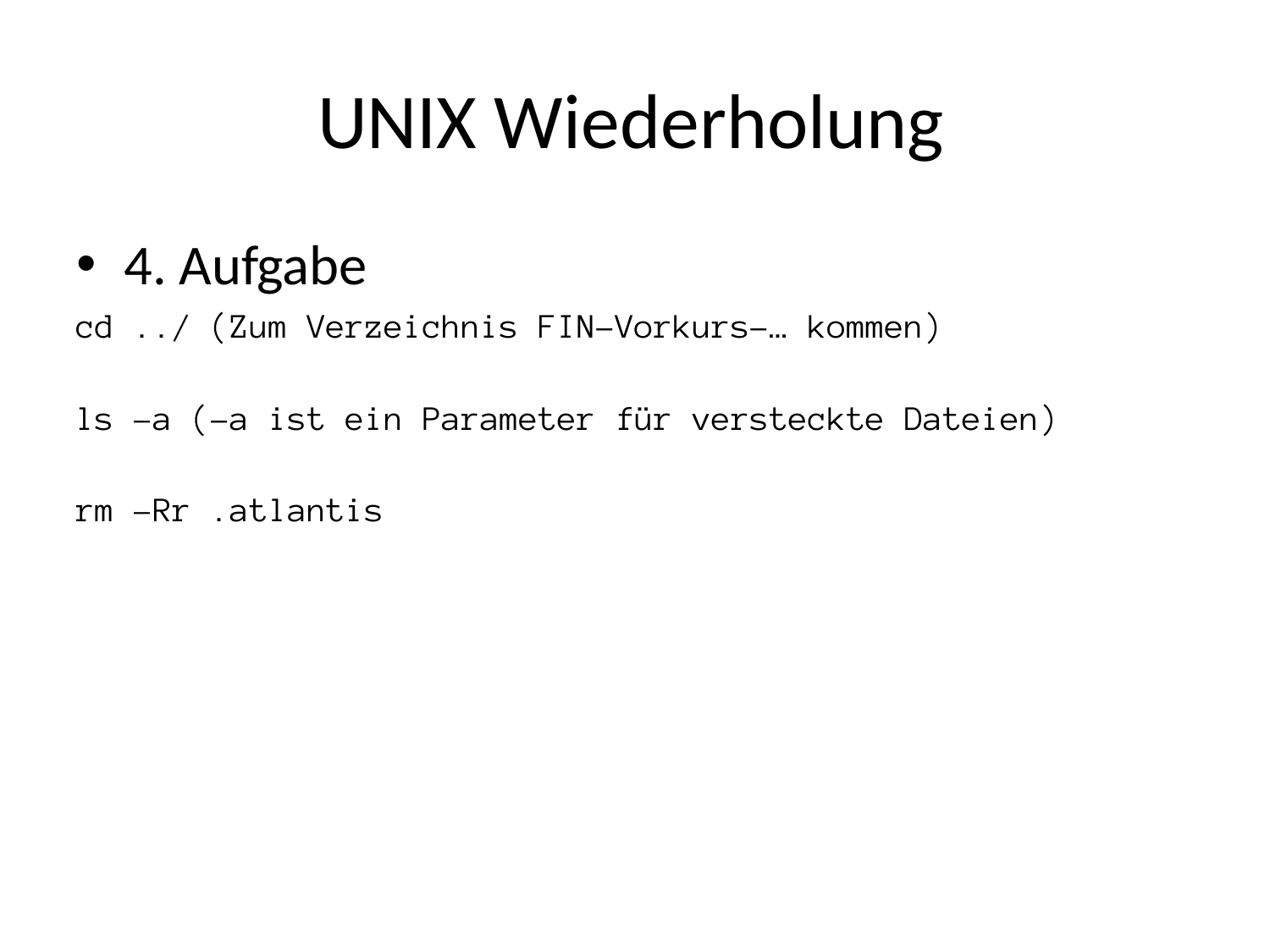

# UNIX Wiederholung
4. Aufgabe
cd ../ (Zum Verzeichnis FIN-Vorkurs-… kommen)
ls –a (-a ist ein Parameter für versteckte Dateien)
rm –Rr .atlantis